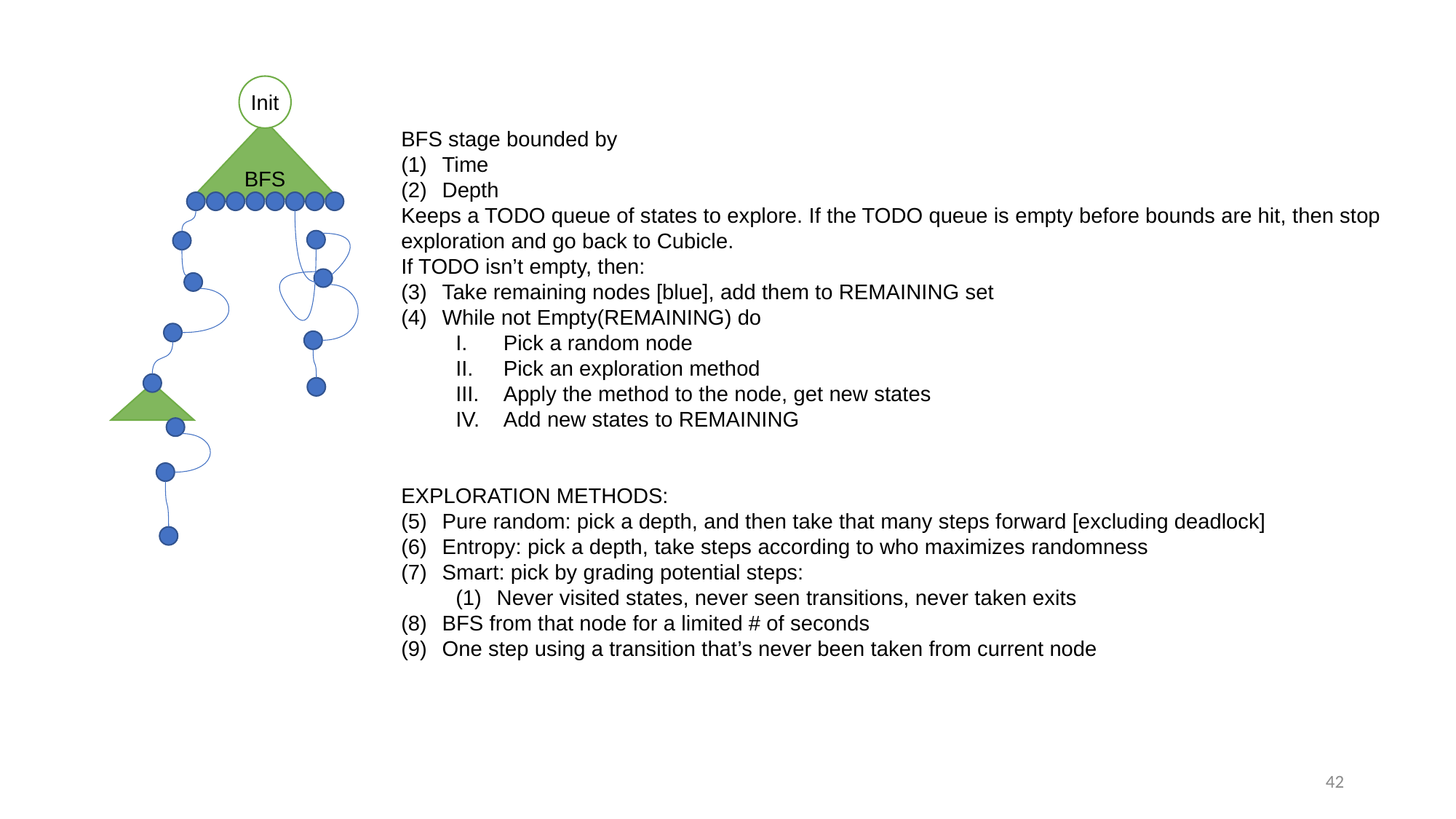

Init
BFS
BFS stage bounded by
Time
Depth
Keeps a TODO queue of states to explore. If the TODO queue is empty before bounds are hit, then stop exploration and go back to Cubicle.
If TODO isn’t empty, then:
Take remaining nodes [blue], add them to REMAINING set
While not Empty(REMAINING) do
Pick a random node
Pick an exploration method
Apply the method to the node, get new states
Add new states to REMAINING

EXPLORATION METHODS:
Pure random: pick a depth, and then take that many steps forward [excluding deadlock]
Entropy: pick a depth, take steps according to who maximizes randomness
Smart: pick by grading potential steps:
Never visited states, never seen transitions, never taken exits
BFS from that node for a limited # of seconds
One step using a transition that’s never been taken from current node

42